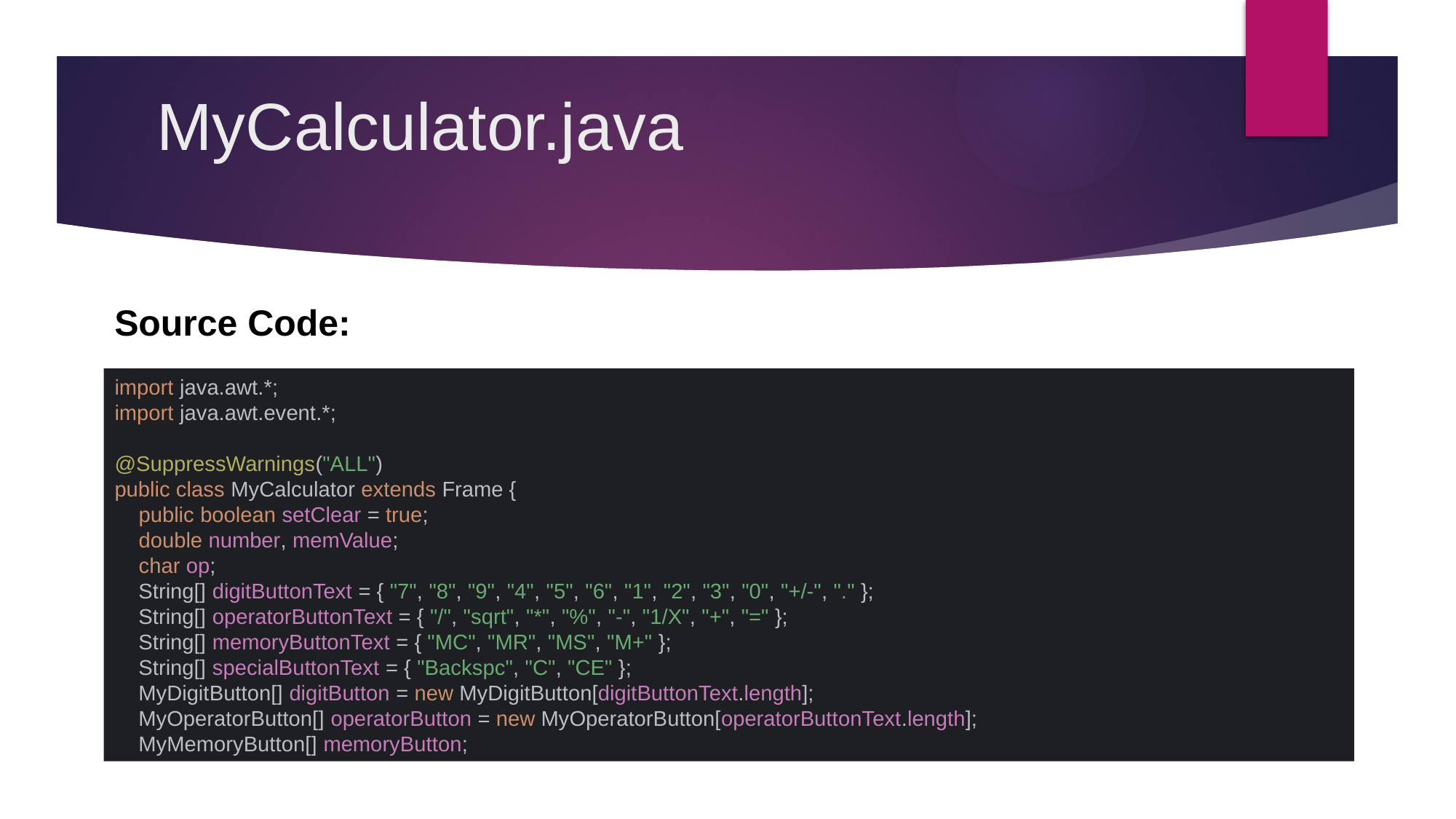

# MyCalculator.java
Source Code:
import java.awt.*;
import java.awt.event.*;
@SuppressWarnings("ALL")
public class MyCalculator extends Frame {
    public boolean setClear = true;
    double number, memValue;
    char op;
    String[] digitButtonText = { "7", "8", "9", "4", "5", "6", "1", "2", "3", "0", "+/-", "." };
    String[] operatorButtonText = { "/", "sqrt", "*", "%", "-", "1/X", "+", "=" };
    String[] memoryButtonText = { "MC", "MR", "MS", "M+" };
    String[] specialButtonText = { "Backspc", "C", "CE" };
    MyDigitButton[] digitButton = new MyDigitButton[digitButtonText.length];
    MyOperatorButton[] operatorButton = new MyOperatorButton[operatorButtonText.length];
    MyMemoryButton[] memoryButton;